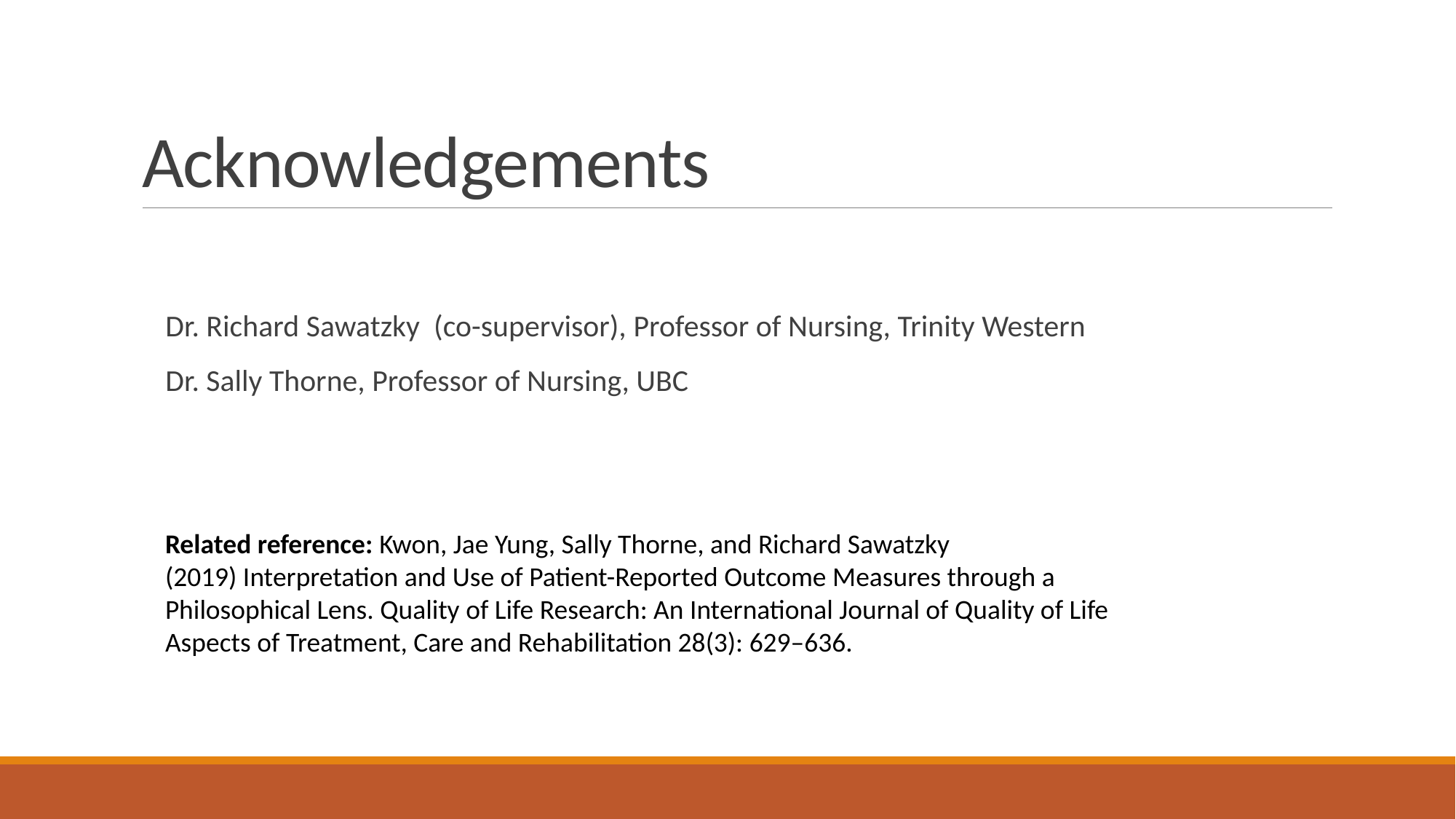

# Acknowledgements
Dr. Richard Sawatzky  (co-supervisor), Professor of Nursing, Trinity Western
Dr. Sally Thorne, Professor of Nursing, UBC
Related reference: Kwon, Jae Yung, Sally Thorne, and Richard Sawatzky
(2019) Interpretation and Use of Patient-Reported Outcome Measures through a Philosophical Lens. Quality of Life Research: An International Journal of Quality of Life Aspects of Treatment, Care and Rehabilitation 28(3): 629–636.